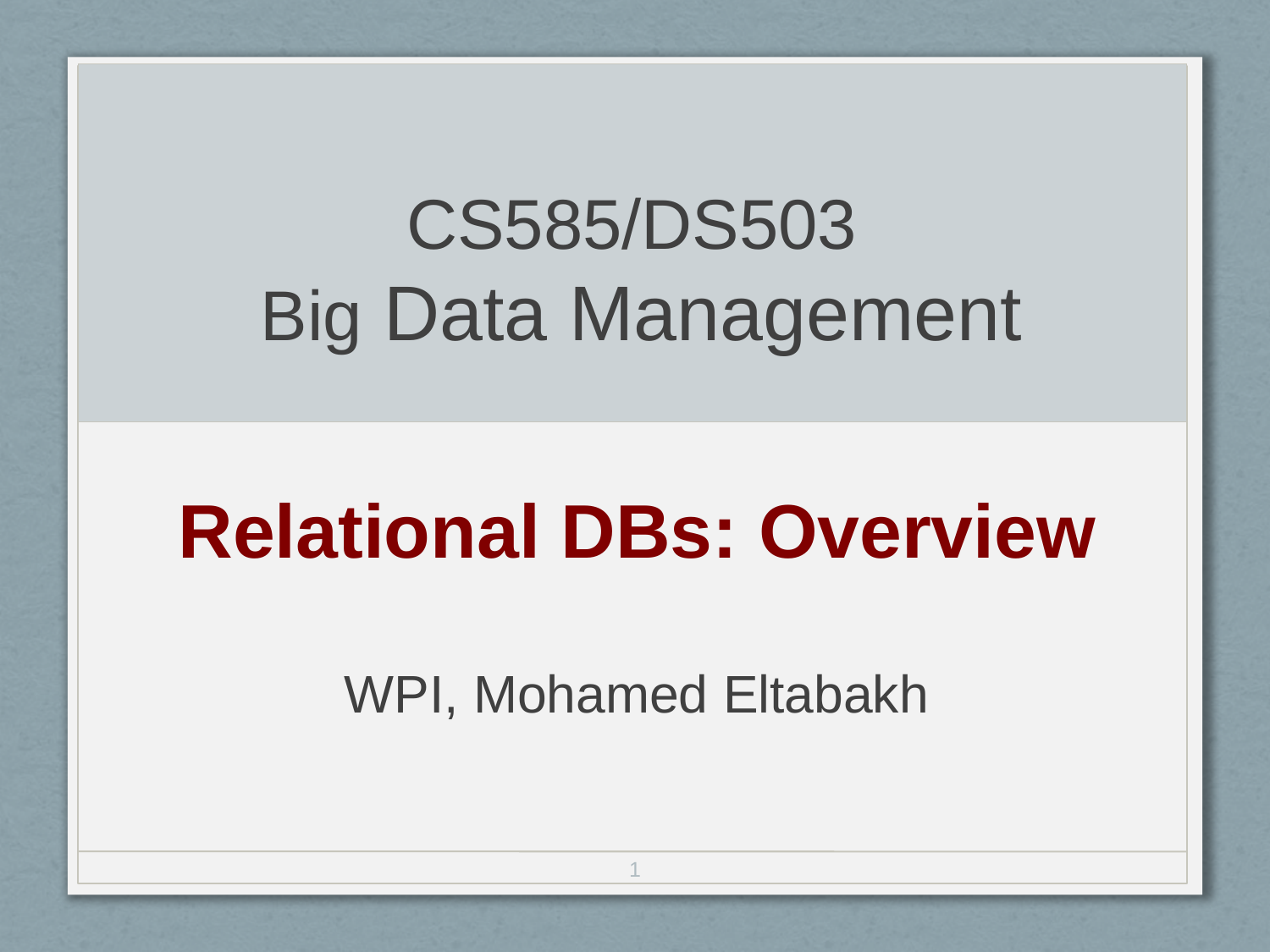

# CS585/DS503 Big Data Management
Relational DBs: Overview

WPI, Mohamed Eltabakh
1